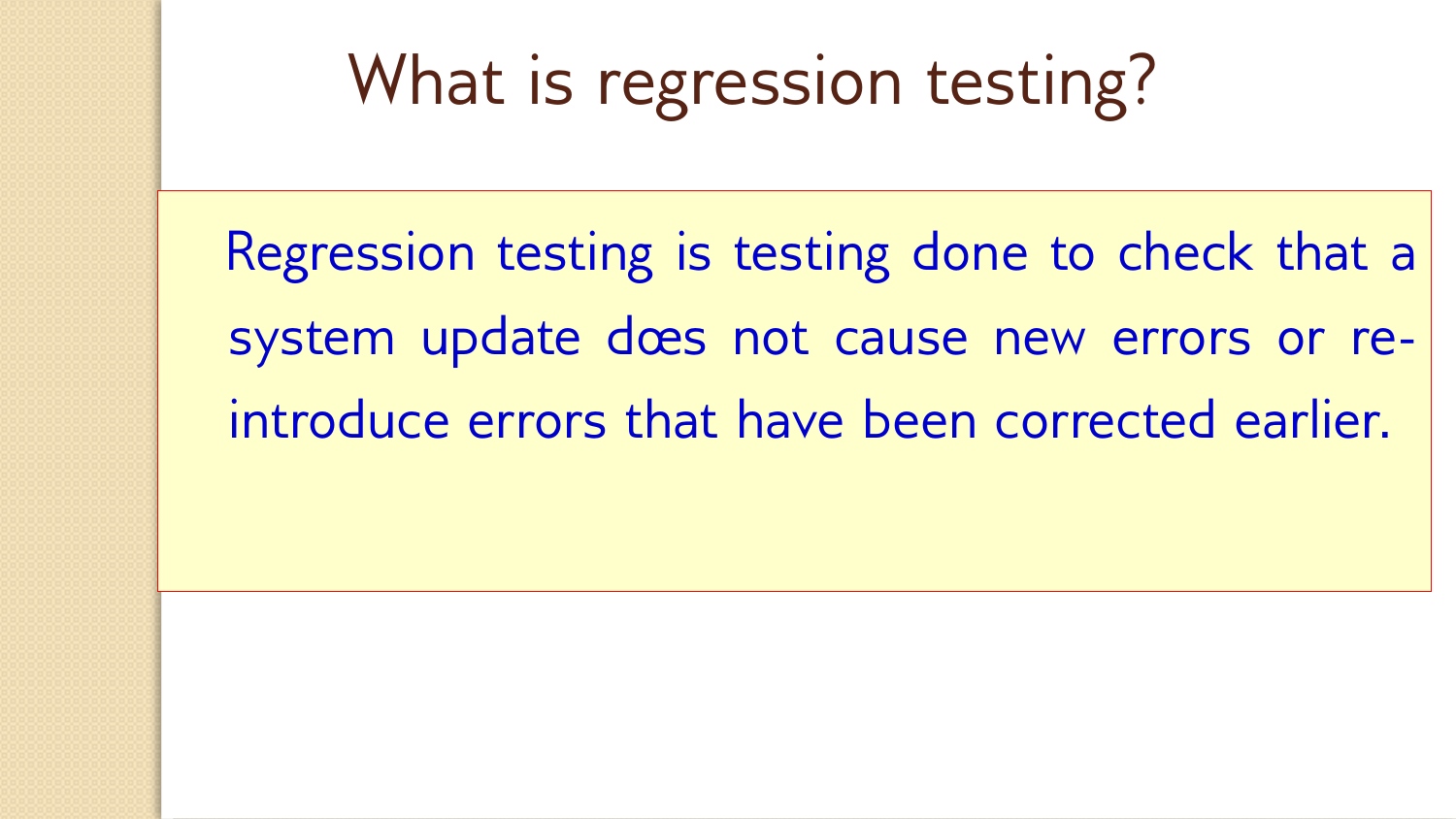

What is regression testing?
  Regression testing is testing done to check that a system update does not cause new errors or re-introduce errors that have been corrected earlier.